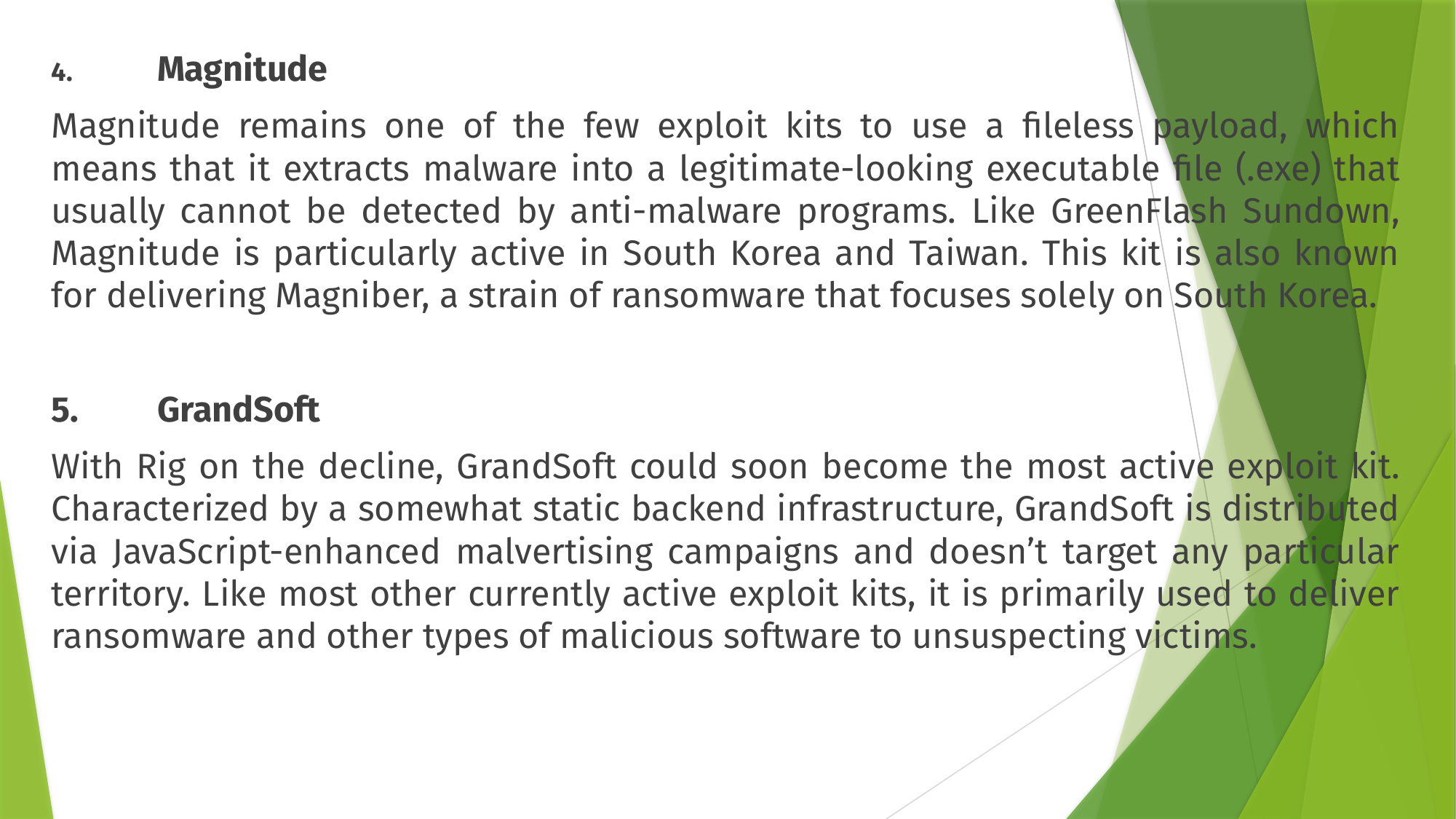

4.	Magnitude
Magnitude remains one of the few exploit kits to use a fileless payload, which means that it extracts malware into a legitimate-looking executable file (.exe) that usually cannot be detected by anti-malware programs. Like GreenFlash Sundown, Magnitude is particularly active in South Korea and Taiwan. This kit is also known for delivering Magniber, a strain of ransomware that focuses solely on South Korea.

5.	GrandSoft
With Rig on the decline, GrandSoft could soon become the most active exploit kit. Characterized by a somewhat static backend infrastructure, GrandSoft is distributed via JavaScript-enhanced malvertising campaigns and doesn’t target any particular territory. Like most other currently active exploit kits, it is primarily used to deliver ransomware and other types of malicious software to unsuspecting victims.